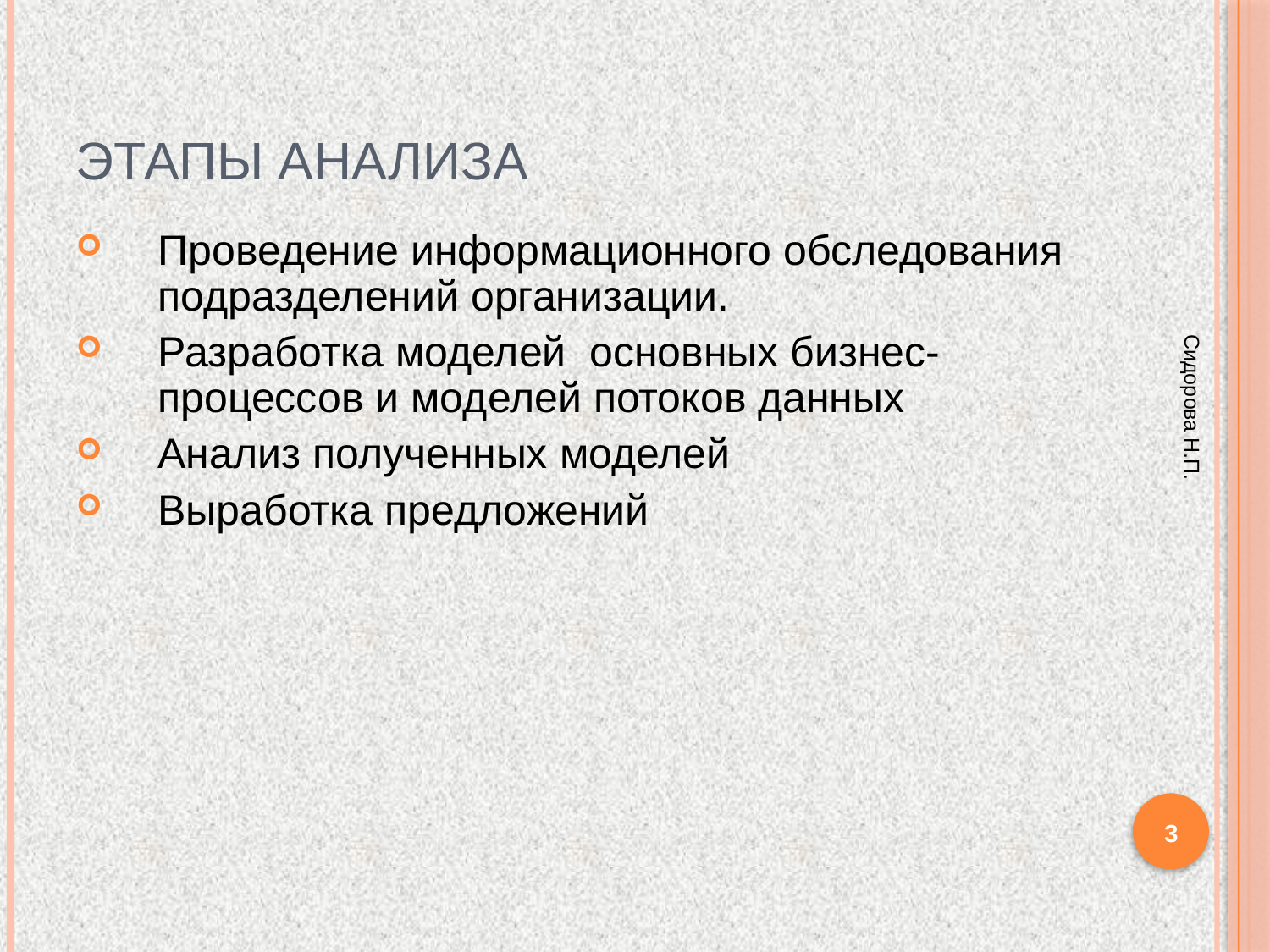

# Этапы анализа
Проведение информационного обследования подразделений организации.
Разработка моделей  основных бизнес-процессов и моделей потоков данных
Анализ полученных моделей
Выработка предложений
Сидорова Н.П.
3